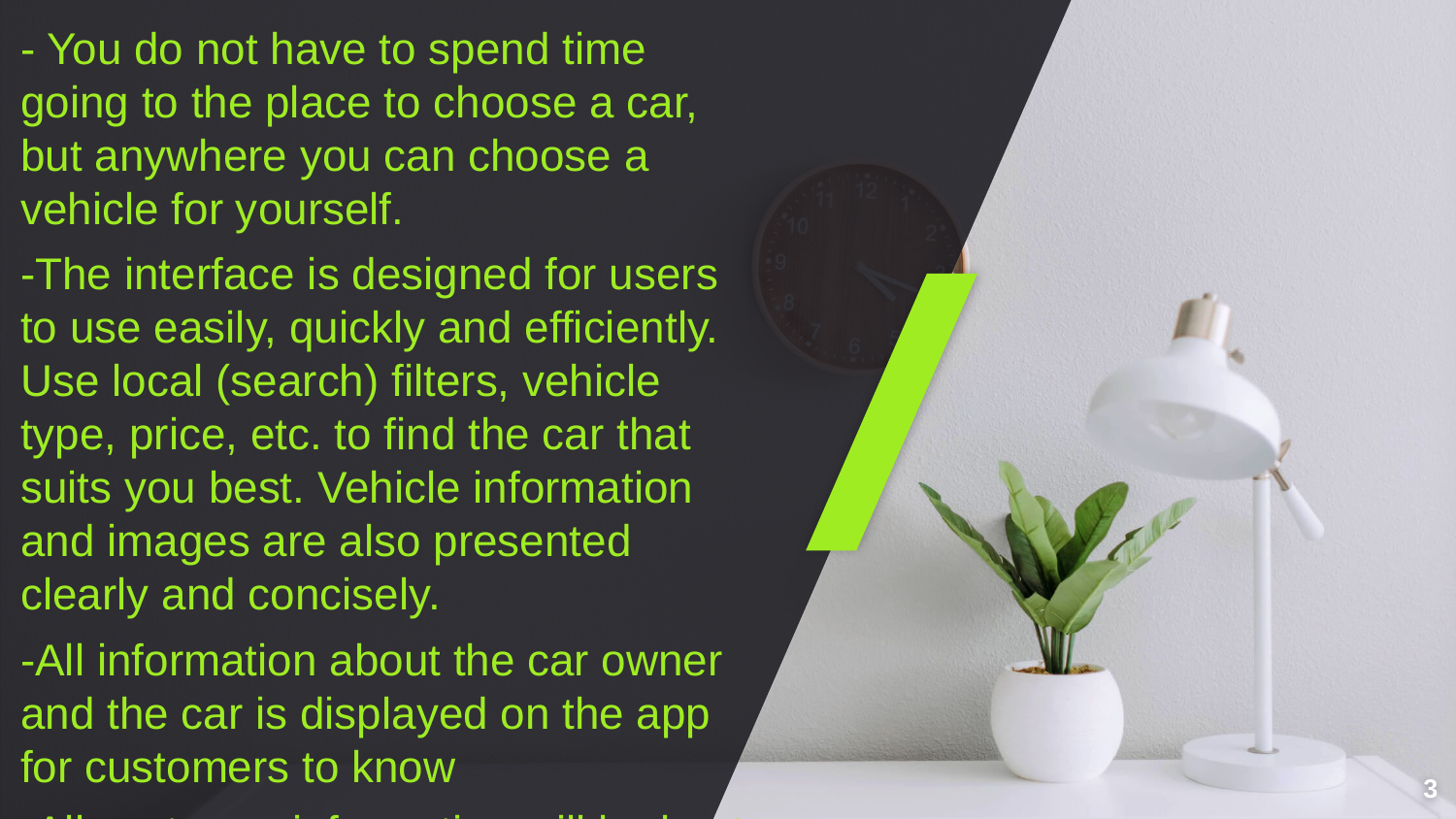

- You do not have to spend time going to the place to choose a car, but anywhere you can choose a vehicle for yourself.
-The interface is designed for users to use easily, quickly and efficiently. Use local (search) filters, vehicle type, price, etc. to find the car that suits you best. Vehicle information and images are also presented clearly and concisely.
-All information about the car owner and the car is displayed on the app for customers to know
-All customer information will be kept strictly confidential

3